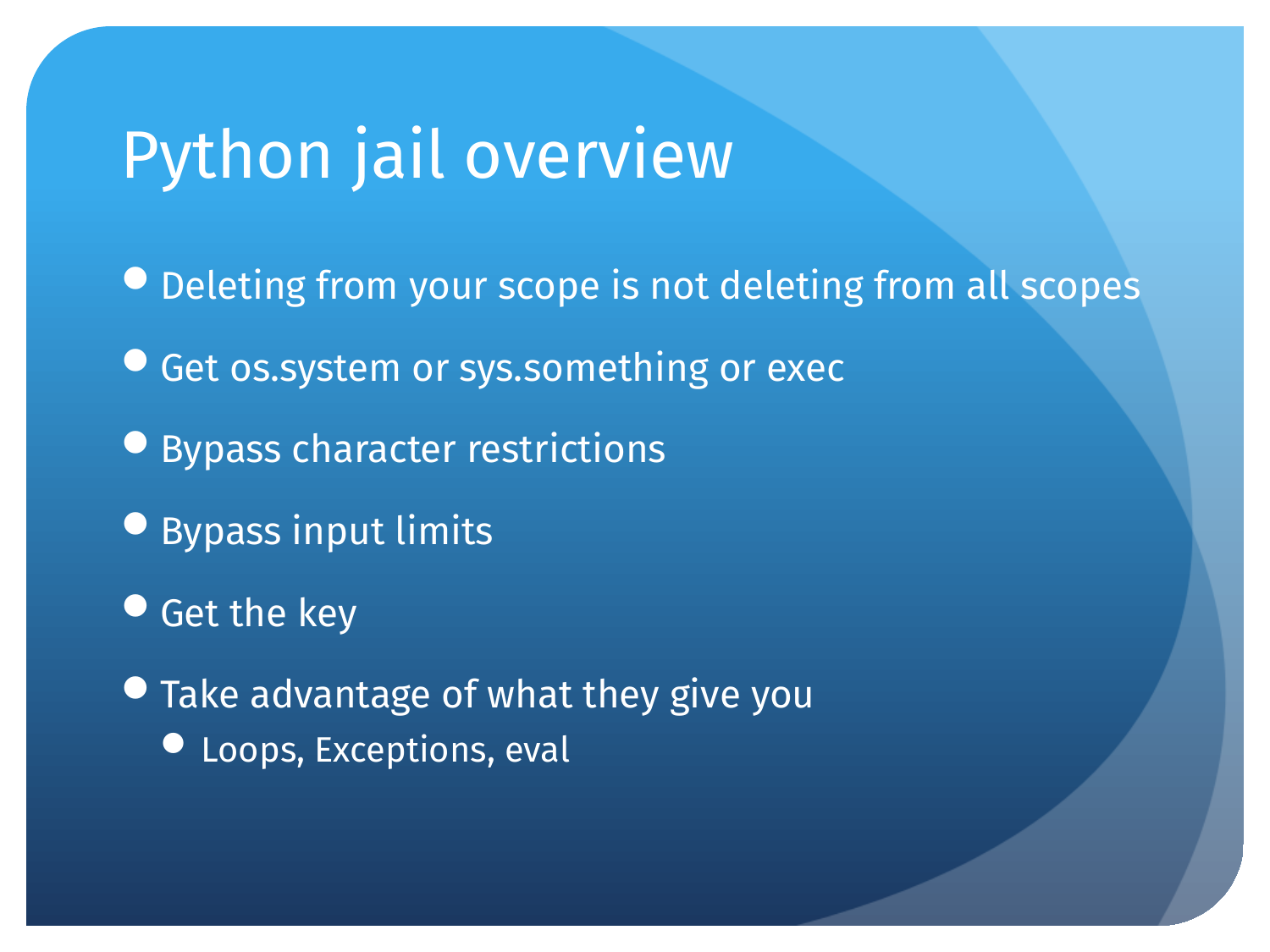

# Python jail overview
Deleting from your scope is not deleting from all scopes
Get os.system or sys.something or exec
Bypass character restrictions
Bypass input limits
Get the key
Take advantage of what they give you
Loops, Exceptions, eval